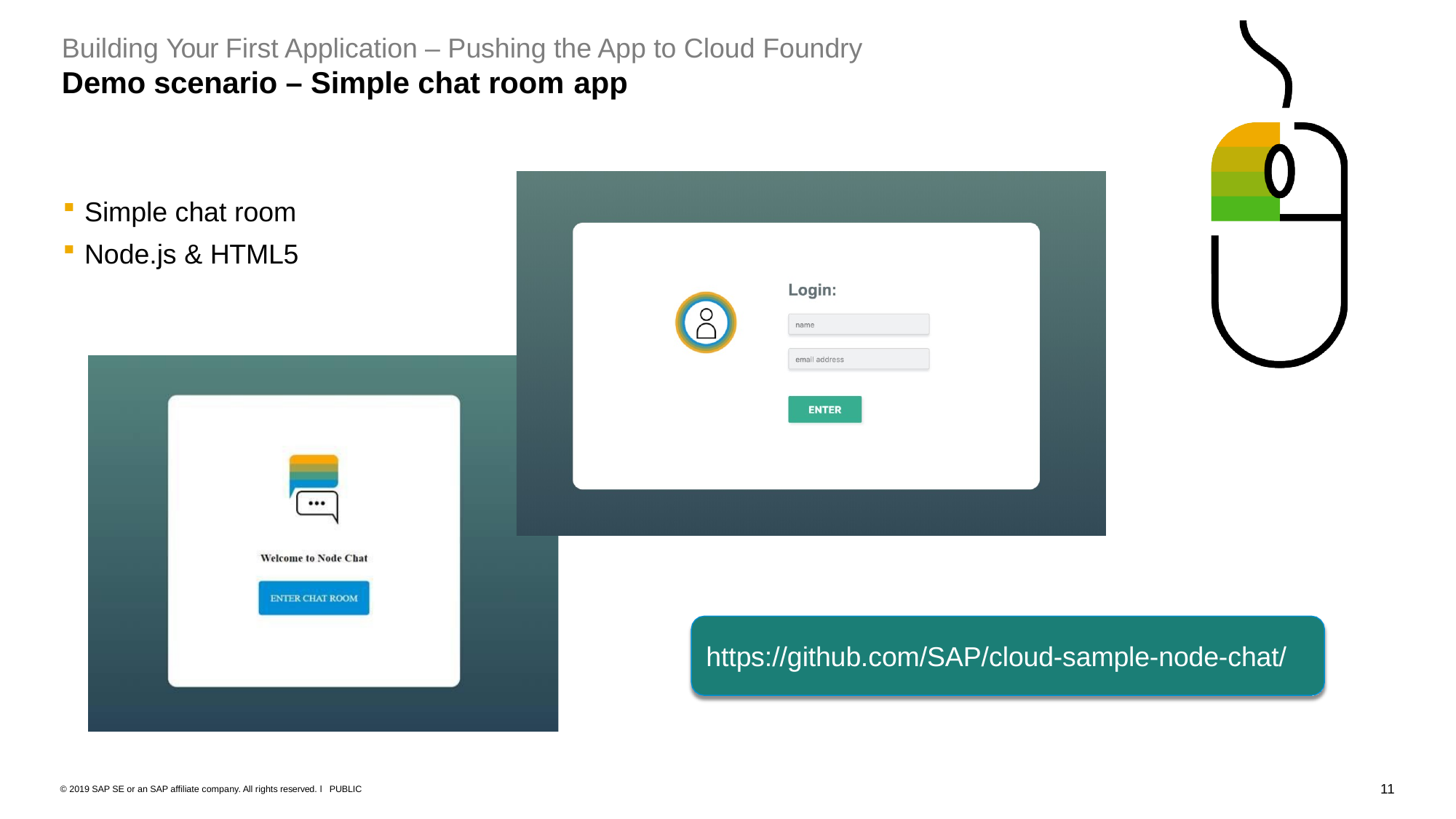

Building Your First Application – Pushing the App to Cloud Foundry
# Demo scenario – Simple chat room app

Simple chat room
Node.js & HTML5

https://github.com/SAP/cloud-sample-node-chat/
11
© 2019 SAP SE or an SAP affiliate company. All rights reserved. ǀ PUBLIC